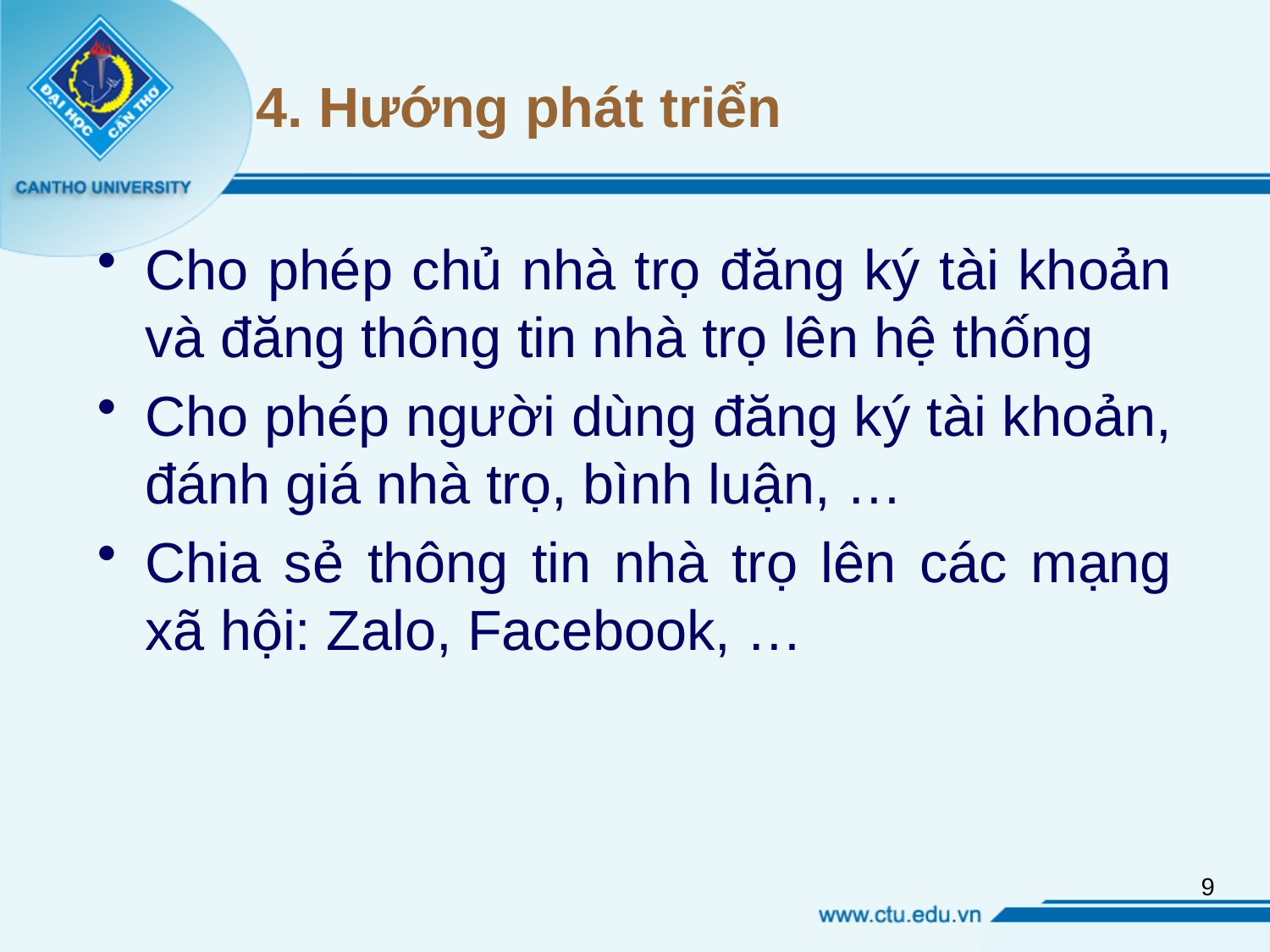

# 4. Hướng phát triển
Cho phép chủ nhà trọ đăng ký tài khoản và đăng thông tin nhà trọ lên hệ thống
Cho phép người dùng đăng ký tài khoản, đánh giá nhà trọ, bình luận, …
Chia sẻ thông tin nhà trọ lên các mạng xã hội: Zalo, Facebook, …
9